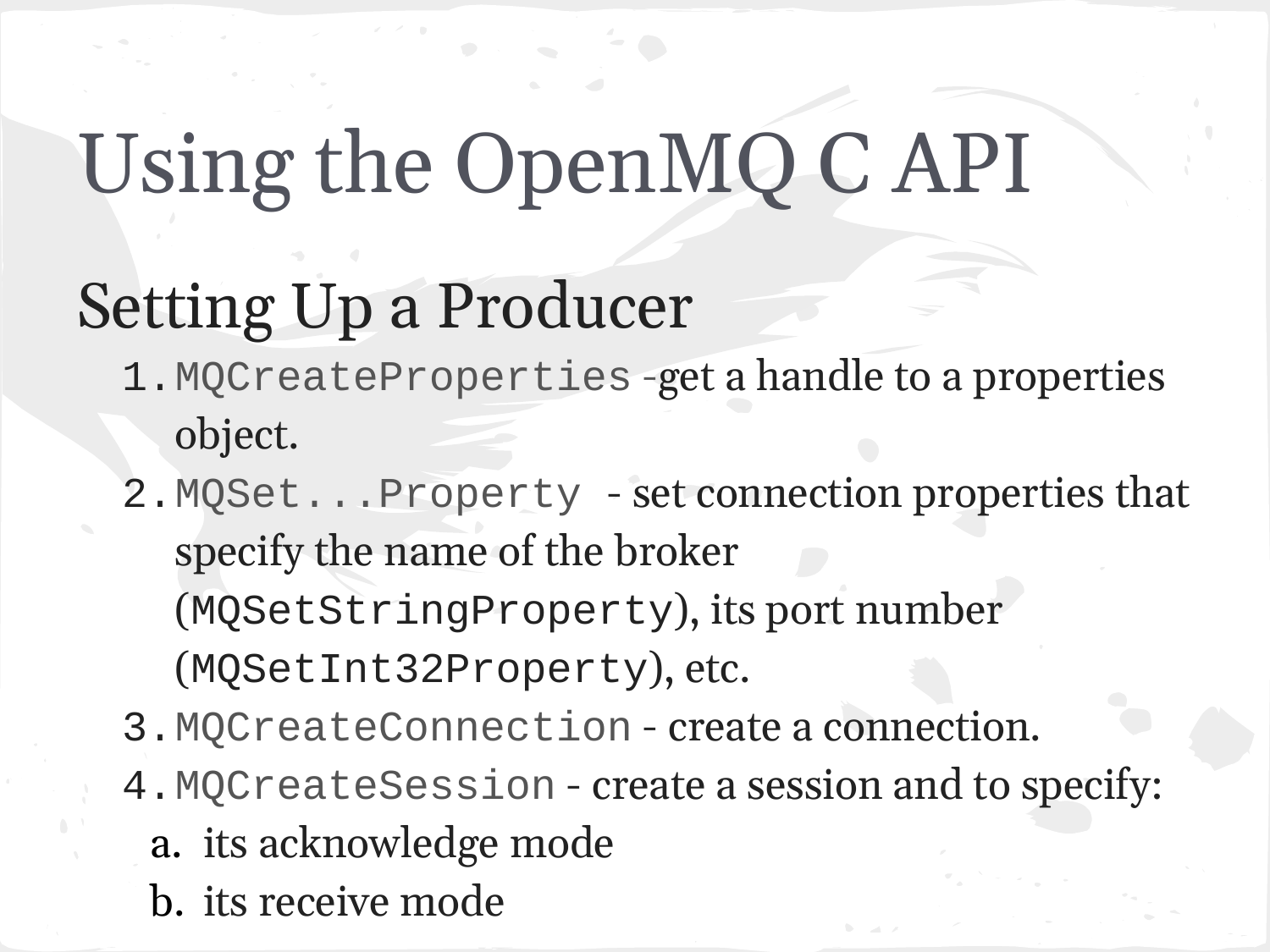

# Using the OpenMQ C API
Setting Up a Producer
MQCreateProperties -get a handle to a properties object.
MQSet...Property - set connection properties that specify the name of the broker (MQSetStringProperty), its port number (MQSetInt32Property), etc.
MQCreateConnection - create a connection.
MQCreateSession - create a session and to specify:
its acknowledge mode
its receive mode